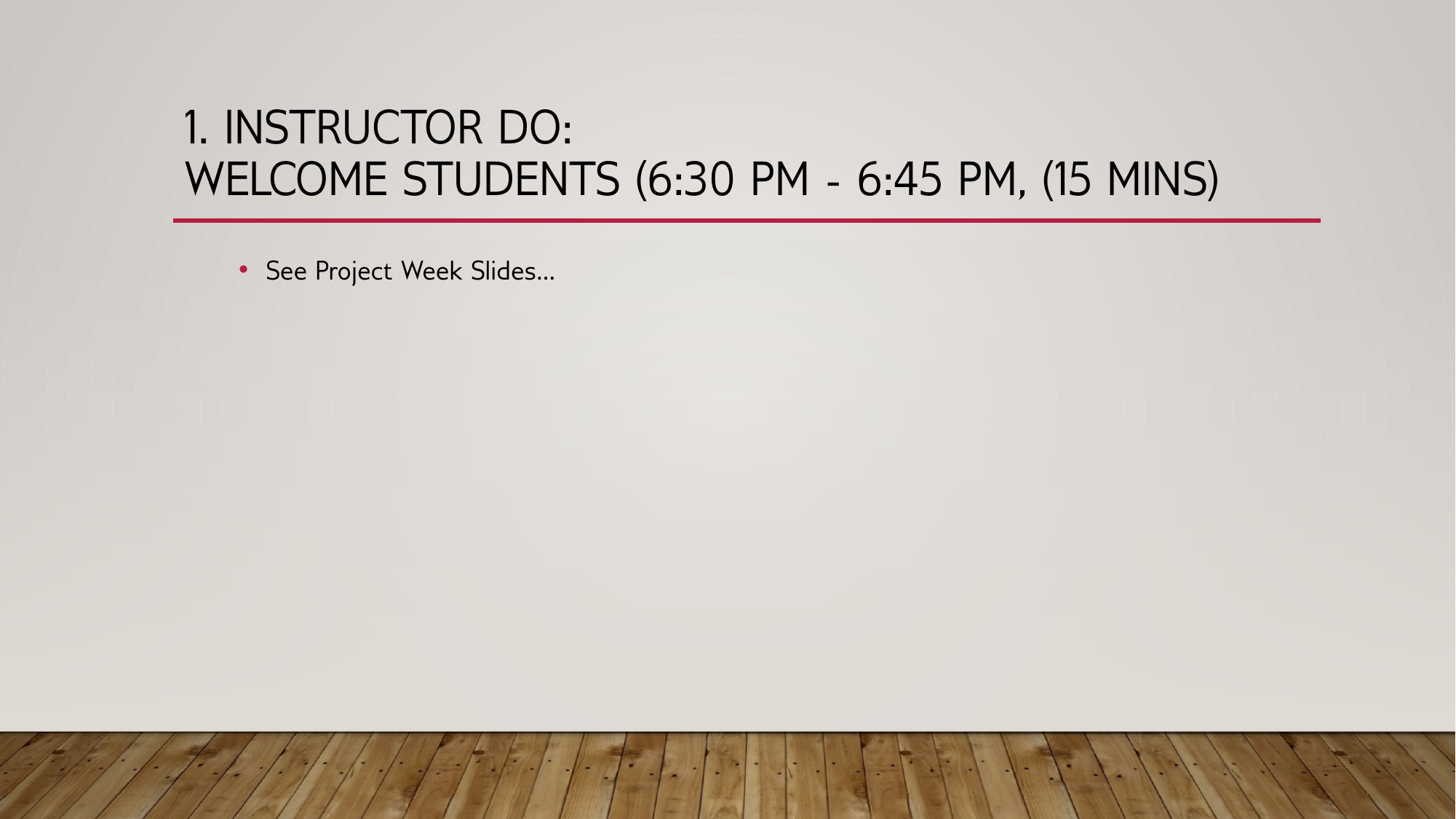

# 1. Instructor Do: Welcome Students (6:30 PM - 6:45 PM, (15 mins)
See Project Week Slides…